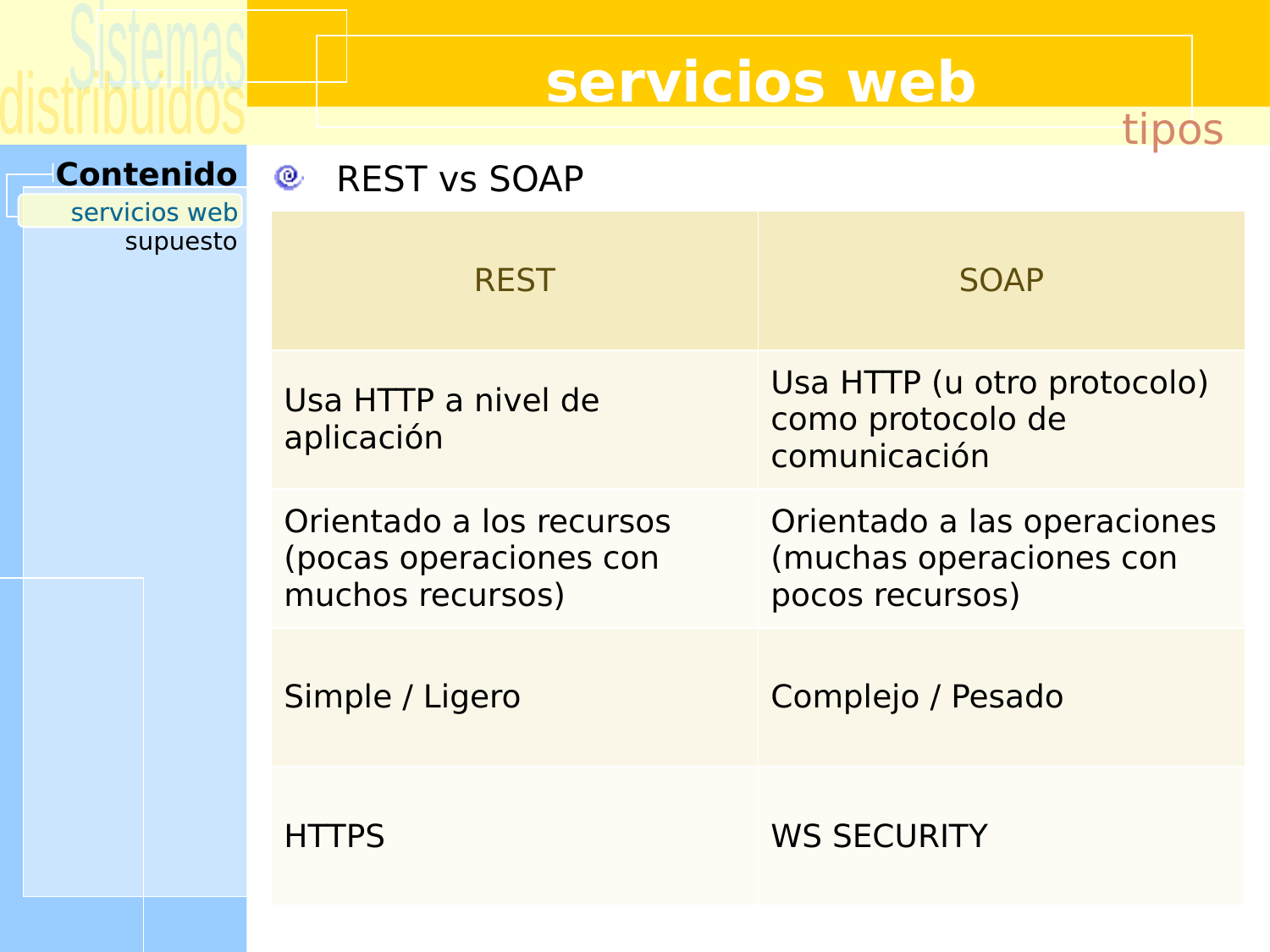

# servicios web
tipos
REST vs SOAP

servicios web

| REST | SOAP |
| --- | --- |
| Usa HTTP a nivel de aplicación | Usa HTTP (u otro protocolo) como protocolo de comunicación |
| Orientado a los recursos (pocas operaciones con muchos recursos) | Orientado a las operaciones (muchas operaciones con pocos recursos) |
| Simple / Ligero | Complejo / Pesado |
| HTTPS | WS SECURITY |